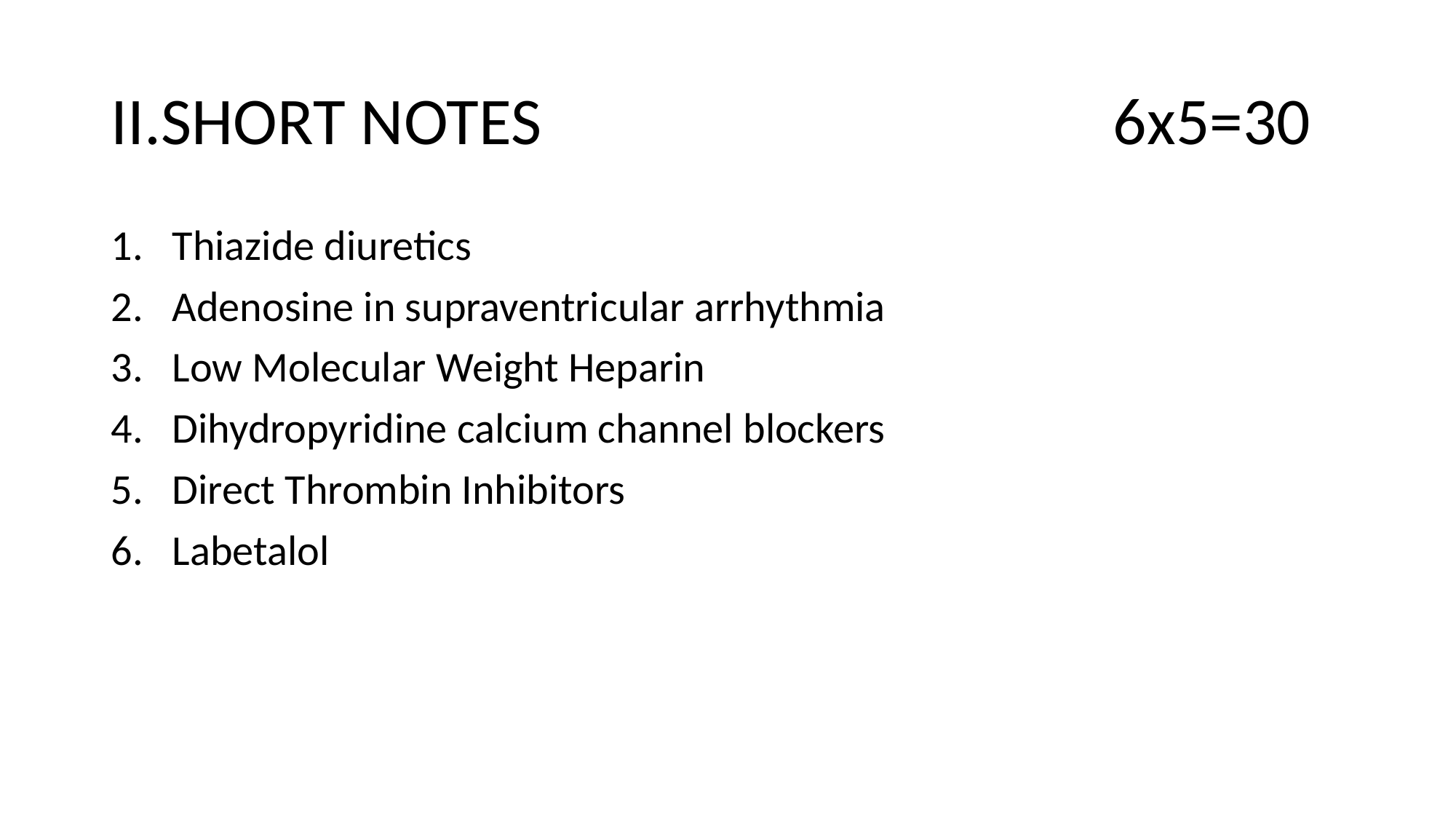

# II.SHORT NOTES                                      6x5=30
Thiazide diuretics
Adenosine in supraventricular arrhythmia
Low Molecular Weight Heparin
Dihydropyridine calcium channel blockers
Direct Thrombin Inhibitors
Labetalol